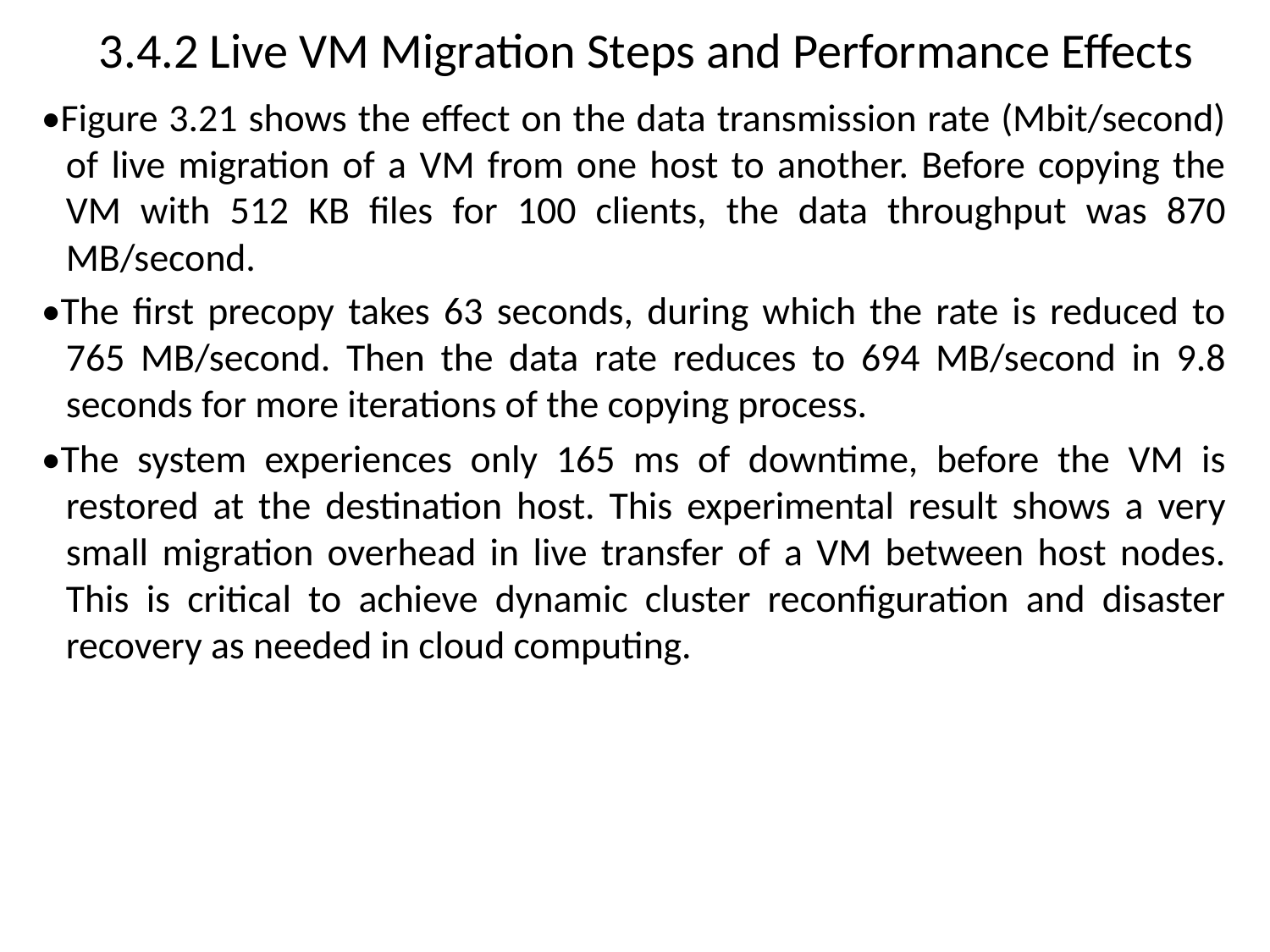

# 3.4.2 Live VM Migration Steps and Performance Effects
•Figure 3.21 shows the effect on the data transmission rate (Mbit/second) of live migration of a VM from one host to another. Before copying the VM with 512 KB files for 100 clients, the data throughput was 870 MB/second.
•The first precopy takes 63 seconds, during which the rate is reduced to 765 MB/second. Then the data rate reduces to 694 MB/second in 9.8 seconds for more iterations of the copying process.
•The system experiences only 165 ms of downtime, before the VM is restored at the destination host. This experimental result shows a very small migration overhead in live transfer of a VM between host nodes. This is critical to achieve dynamic cluster reconfiguration and disaster recovery as needed in cloud computing.